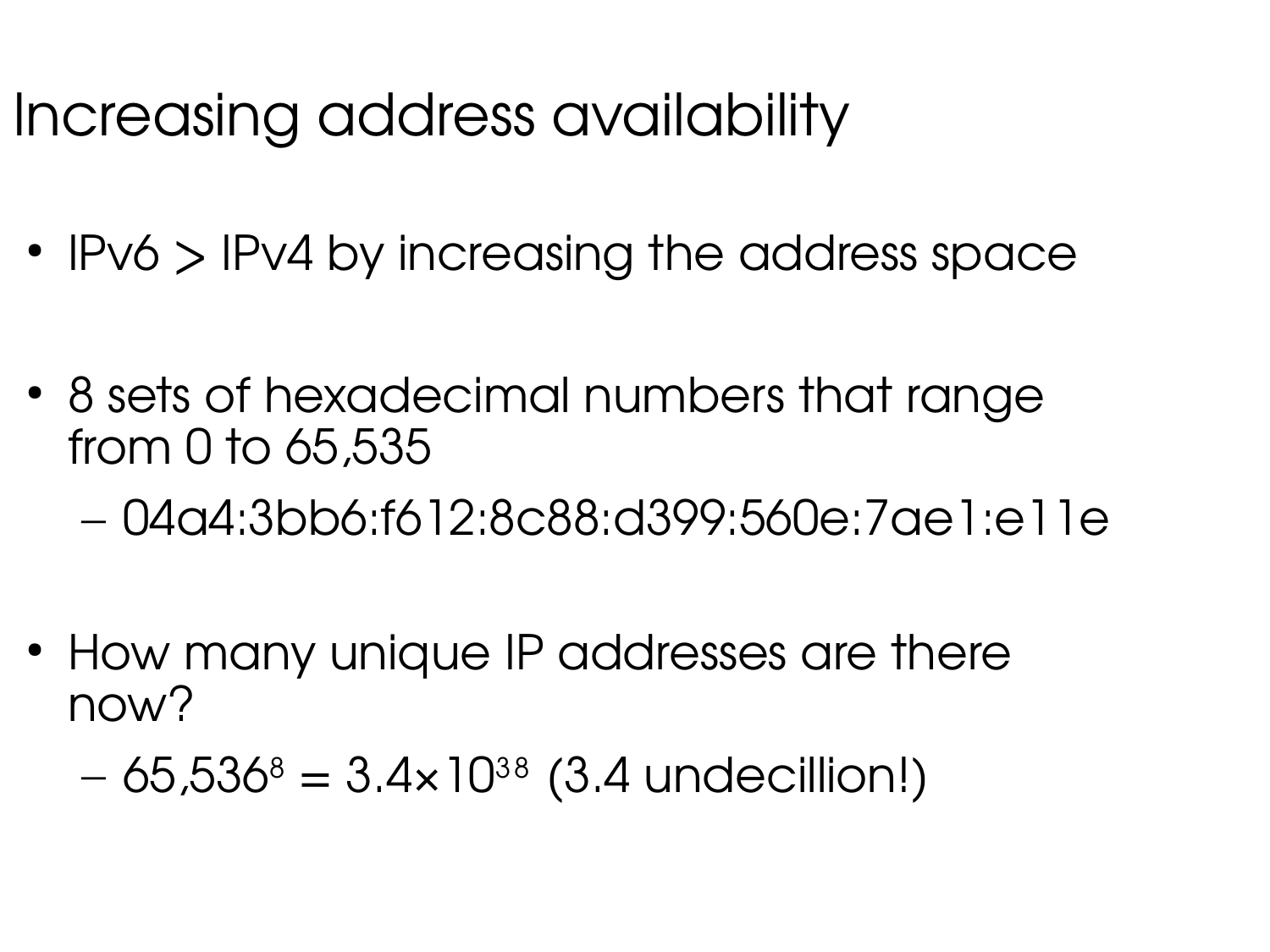

Increasing address availability
IPv6 > IPv4 by increasing the address space

8 sets of hexadecimal numbers that range from 0 to 65,535
04a4:3bb6:f612:8c88:d399:560e:7ae1:e11e

How many unique IP addresses are there now?
65,5368 = 3.4×1038 (3.4 undecillion!)